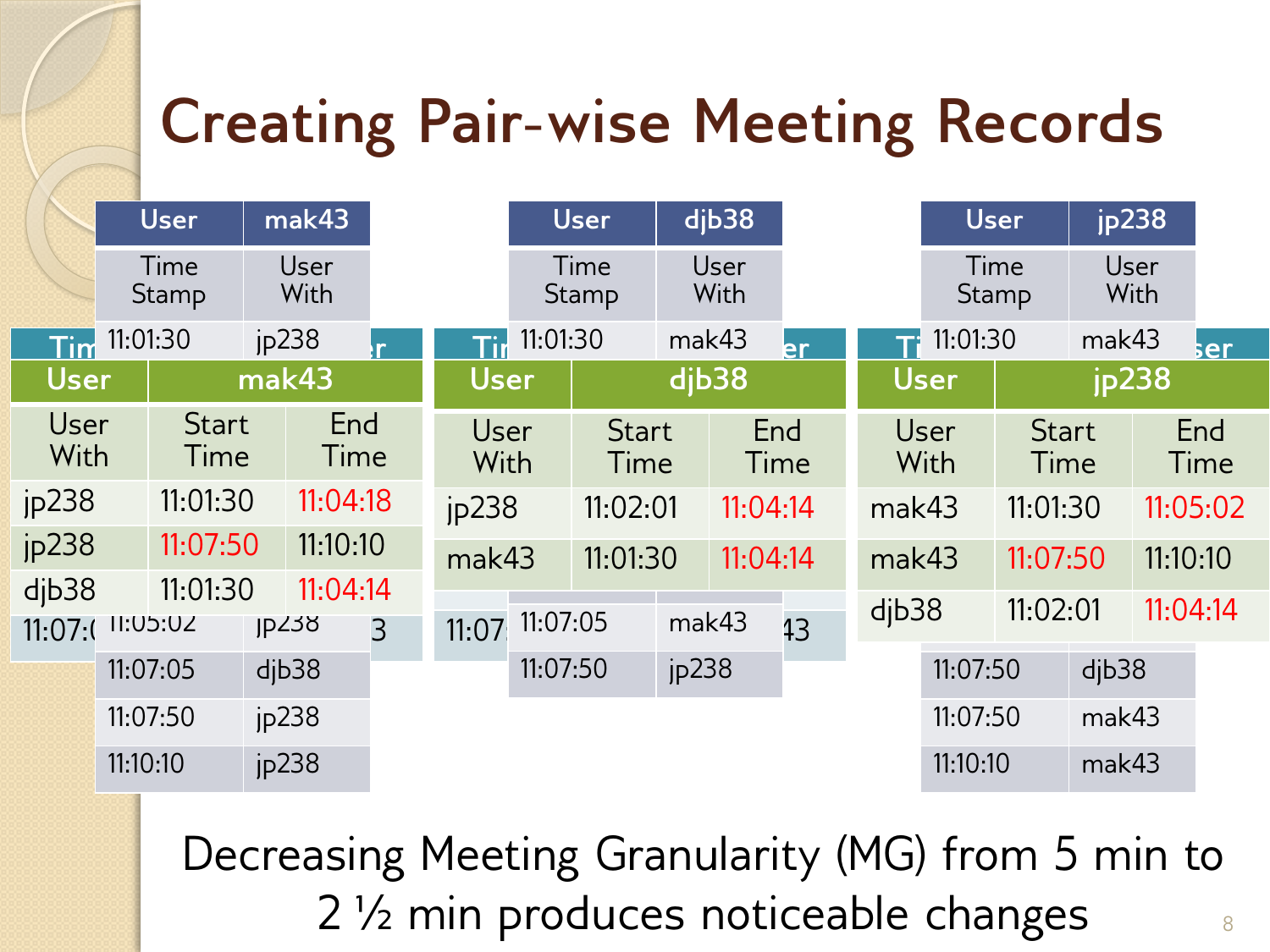

# Creating Pair-wise Meeting Records
| User | mak43 |
| --- | --- |
| Time Stamp | User With |
| 11:01:30 | jp238 |
| 11:01:30 | djb38 |
| 11:02:01 | djb38 |
| 11:02:15 | jp238 |
| 11:04:14 | djb38 |
| 11:04:18 | jp238 |
| 11:05:02 | jp238 |
| 11:07:05 | djb38 |
| 11:07:50 | jp238 |
| 11:10:10 | jp238 |
| User | djb38 |
| --- | --- |
| Time Stamp | User With |
| 11:01:30 | mak43 |
| 11:02:01 | jp238 |
| 11:02:01 | mak43 |
| 11:02:15 | jp238 |
| 11:04:14 | jp238 |
| 11:04:14 | mak43 |
| 11:07:05 | mak43 |
| 11:07:50 | jp238 |
| User | jp238 |
| --- | --- |
| Time Stamp | User With |
| 11:01:30 | mak43 |
| 11:02:01 | djb38 |
| 11:02:15 | djb38 |
| 11:02:15 | mak43 |
| 11:04:14 | djb38 |
| 11:04:18 | mak43 |
| 11:05:02 | mak43 |
| 11:07:50 | djb38 |
| 11:07:50 | mak43 |
| 11:10:10 | mak43 |
| Time Stamp | User | User With |
| --- | --- | --- |
| 11:02:01 | djb38 | jp238 |
| 11:02:01 | djb38 | mak43 |
| 11:04:14 | djb38 | jp238 |
| 11:04:14 | djb38 | mak43 |
| 11:07:05 | djb38 | mak43 |
| Time Stamp | User | User With |
| --- | --- | --- |
| 11:02:15 | jp238 | djb38 |
| 11:02:15 | jp238 | mak43 |
| 11:05:02 | jp238 | mak43 |
| 11:07:50 | jp238 | djb38 |
| 11:07:50 | jp238 | mak43 |
| Time Stamp | User | User With |
| --- | --- | --- |
| 11:01:30 | mak43 | jp238 |
| 11:01:30 | mak43 | djb38 |
| 11:04:18 | mak43 | jp238 |
| 11:10:10 | mak43 | jp238 |
| User | mak43 |  |
| --- | --- | --- |
| User With | Start Time | End Time |
| jp238 | 11:01:30 | 11:10:10 |
| djb38 | 11:01:30 | 11:07:05 |
| User | mak43 |  |
| --- | --- | --- |
| User With | Start Time | End Time |
| jp238 | 11:01:30 | 11:04:18 |
| jp238 | 11:07:50 | 11:10:10 |
| djb38 | 11:01:30 | 11:04:14 |
| User | djb38 |  |
| --- | --- | --- |
| User With | Start Time | End Time |
| jp238 | 11:02:01 | 11:07:50 |
| mak43 | 11:01:30 | 11:07:05 |
| User | djb38 |  |
| --- | --- | --- |
| User With | Start Time | End Time |
| jp238 | 11:02:01 | 11:04:14 |
| mak43 | 11:01:30 | 11:04:14 |
| User | jp238 |  |
| --- | --- | --- |
| User With | Start Time | End Time |
| mak43 | 11:01:30 | 11:10:10 |
| djb38 | 11:02:01 | 11:07:05 |
| User | jp238 |  |
| --- | --- | --- |
| User With | Start Time | End Time |
| mak43 | 11:01:30 | 11:05:02 |
| mak43 | 11:07:50 | 11:10:10 |
| djb38 | 11:02:01 | 11:04:14 |
Decreasing Meeting Granularity (MG) from 5 min to
2 ½ min produces noticeable changes
8